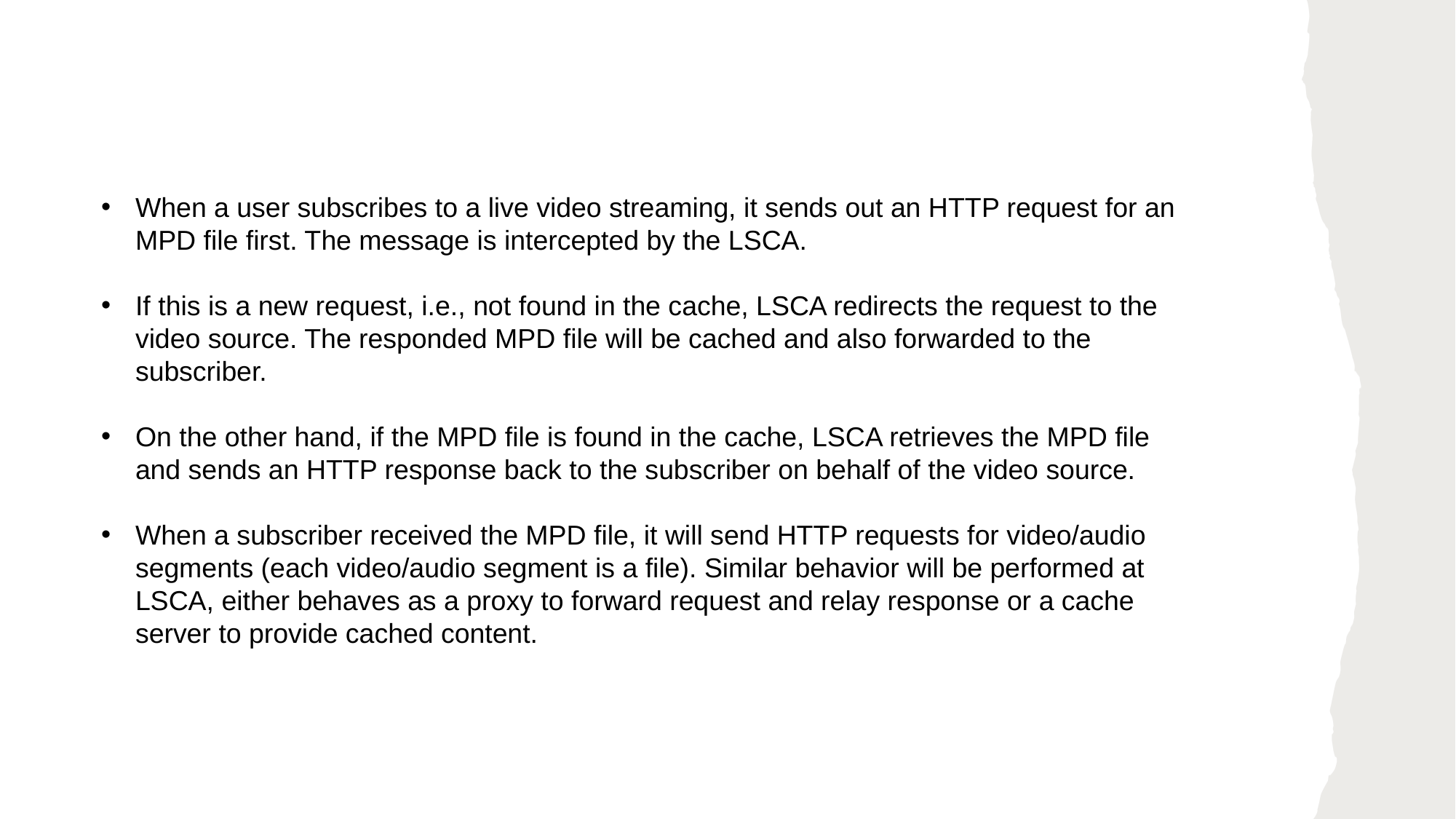

When a user subscribes to a live video streaming, it sends out an HTTP request for an MPD file first. The message is intercepted by the LSCA.

If this is a new request, i.e., not found in the cache, LSCA redirects the request to the video source. The responded MPD file will be cached and also forwarded to the subscriber.

On the other hand, if the MPD file is found in the cache, LSCA retrieves the MPD file and sends an HTTP response back to the subscriber on behalf of the video source.

When a subscriber received the MPD file, it will send HTTP requests for video/audio segments (each video/audio segment is a file). Similar behavior will be performed at LSCA, either behaves as a proxy to forward request and relay response or a cache server to provide cached content.